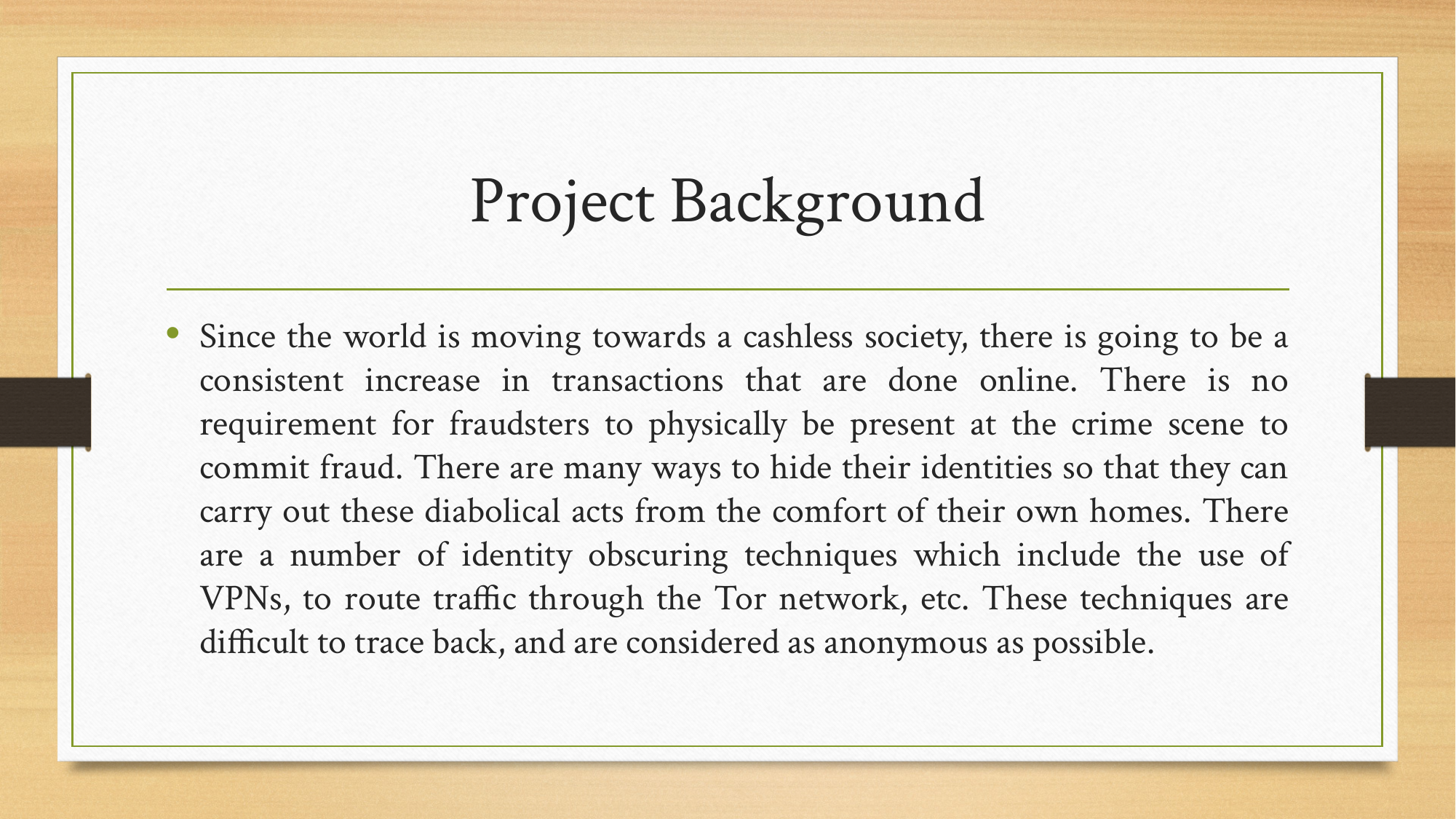

# Project Background
Since the world is moving towards a cashless society, there is going to be a consistent increase in transactions that are done online. There is no requirement for fraudsters to physically be present at the crime scene to commit fraud. There are many ways to hide their identities so that they can carry out these diabolical acts from the comfort of their own homes. There are a number of identity obscuring techniques which include the use of VPNs, to route traffic through the Tor network, etc. These techniques are difficult to trace back, and are considered as anonymous as possible.